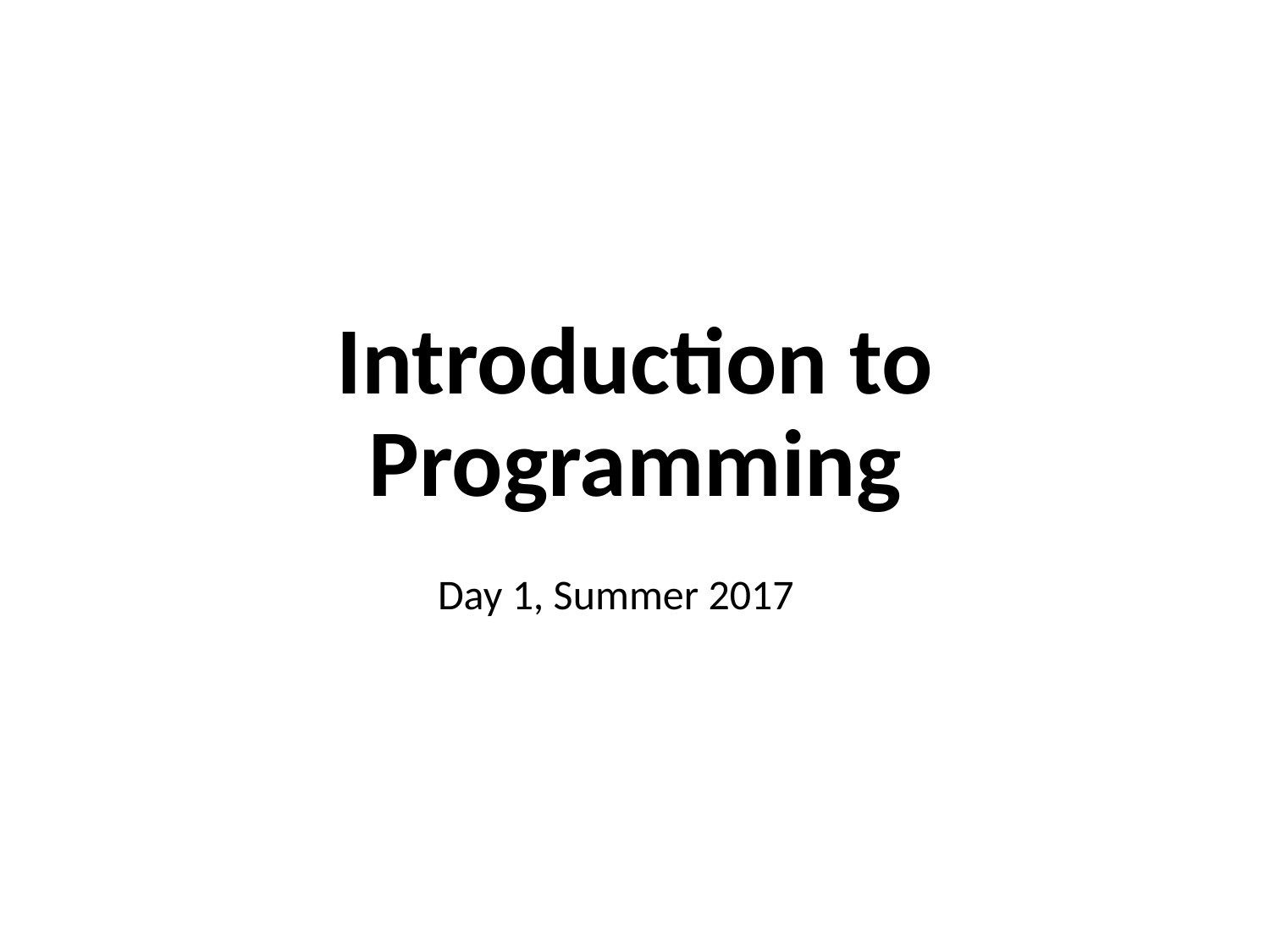

# Introduction to Programming
Day 1, Summer 2017